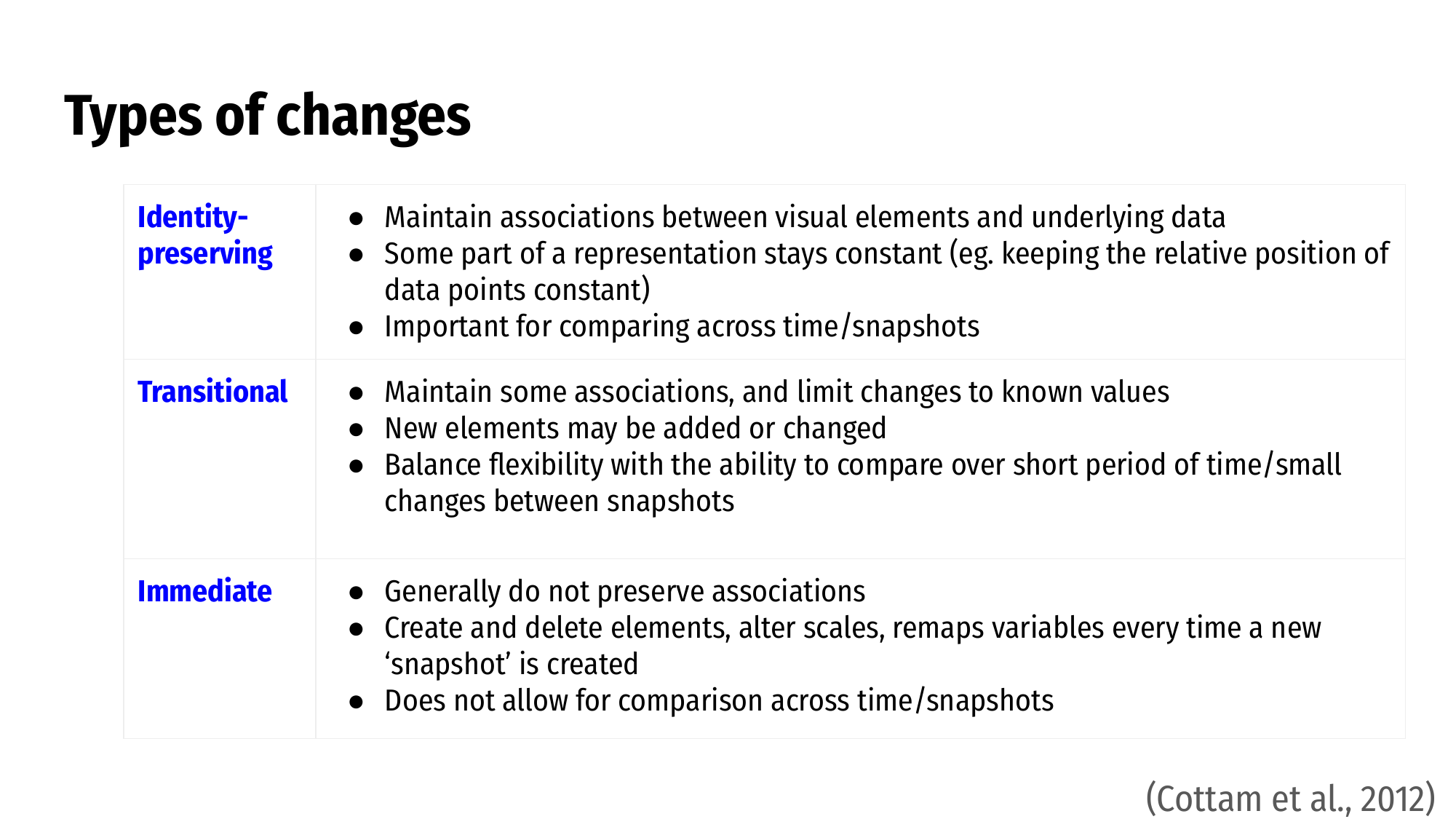

# Types of changes
| Identity-preserving | Maintain associations between visual elements and underlying data Some part of a representation stays constant (eg. keeping the relative position of data points constant) Important for comparing across time/snapshots |
| --- | --- |
| Transitional | Maintain some associations, and limit changes to known values New elements may be added or changed Balance flexibility with the ability to compare over short period of time/small changes between snapshots |
| Immediate | Generally do not preserve associations Create and delete elements, alter scales, remaps variables every time a new ‘snapshot’ is created Does not allow for comparison across time/snapshots |
(Cottam et al., 2012)